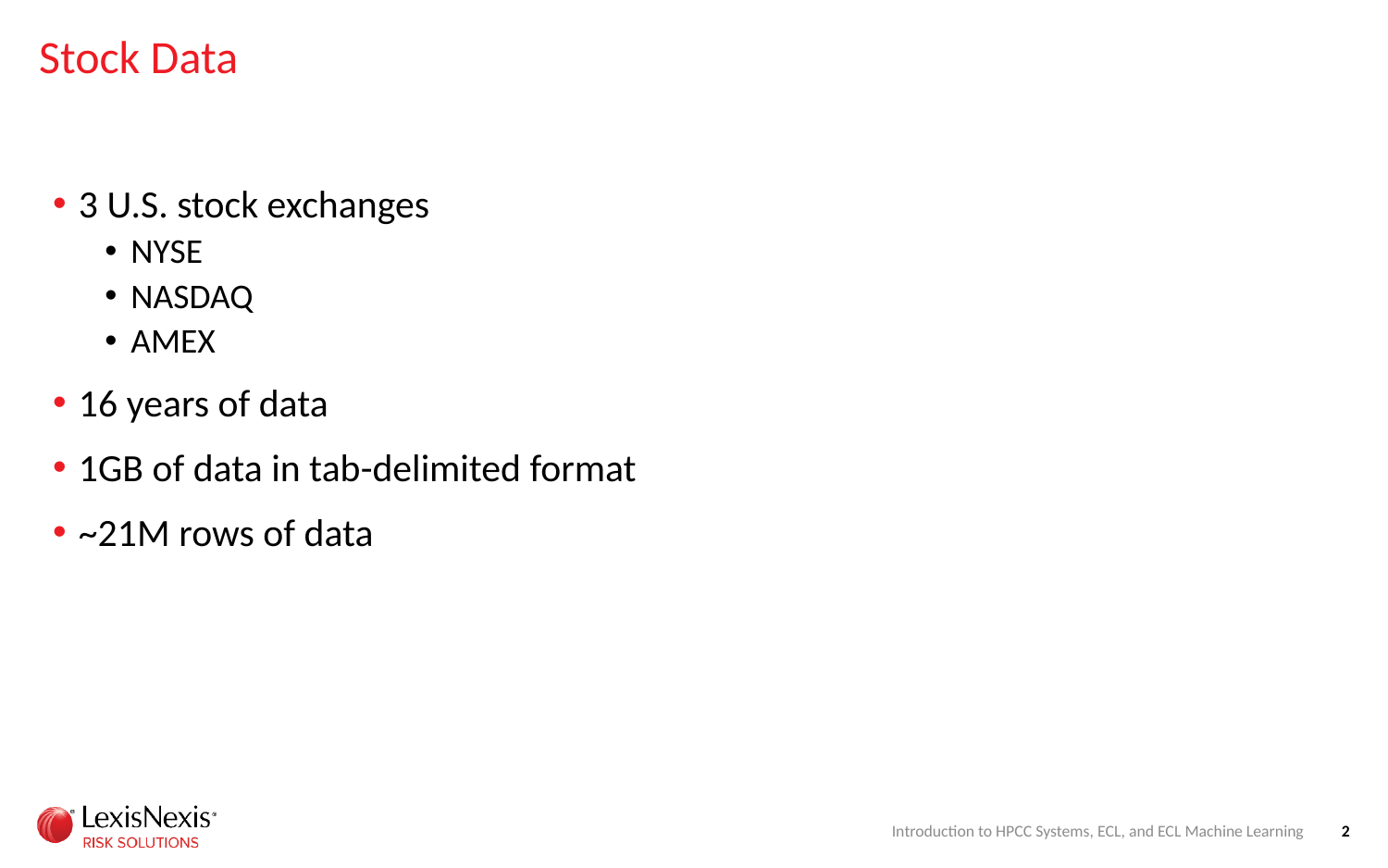

# Stock Data
3 U.S. stock exchanges
NYSE
NASDAQ
AMEX
16 years of data
1GB of data in tab-delimited format
~21M rows of data
Introduction to HPCC Systems, ECL, and ECL Machine Learning
2